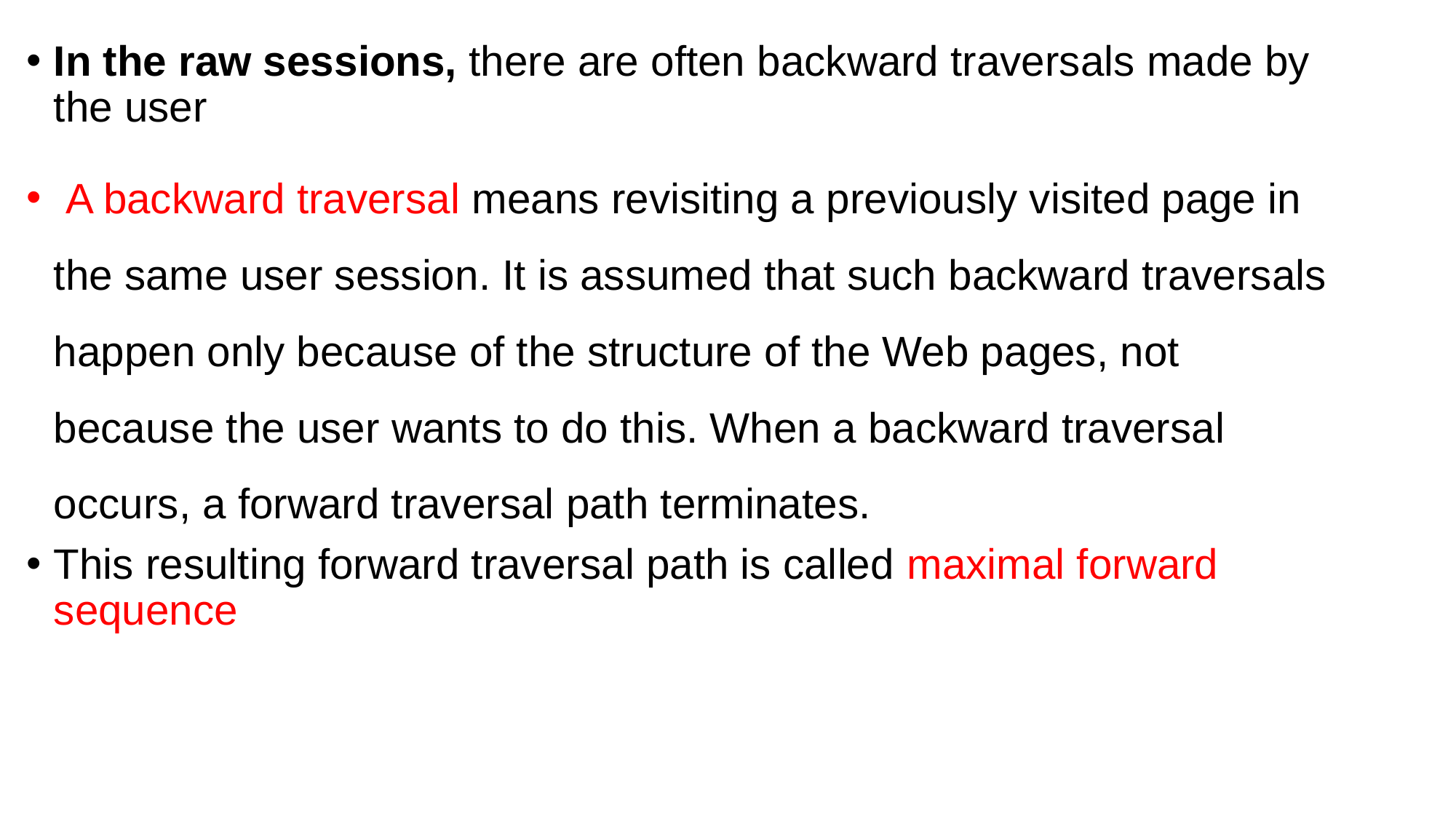

In the raw sessions, there are often backward traversals made by the user
 A backward traversal means revisiting a previously visited page in the same user session. It is assumed that such backward traversals happen only because of the structure of the Web pages, not because the user wants to do this. When a backward traversal occurs, a forward traversal path terminates.
This resulting forward traversal path is called maximal forward sequence